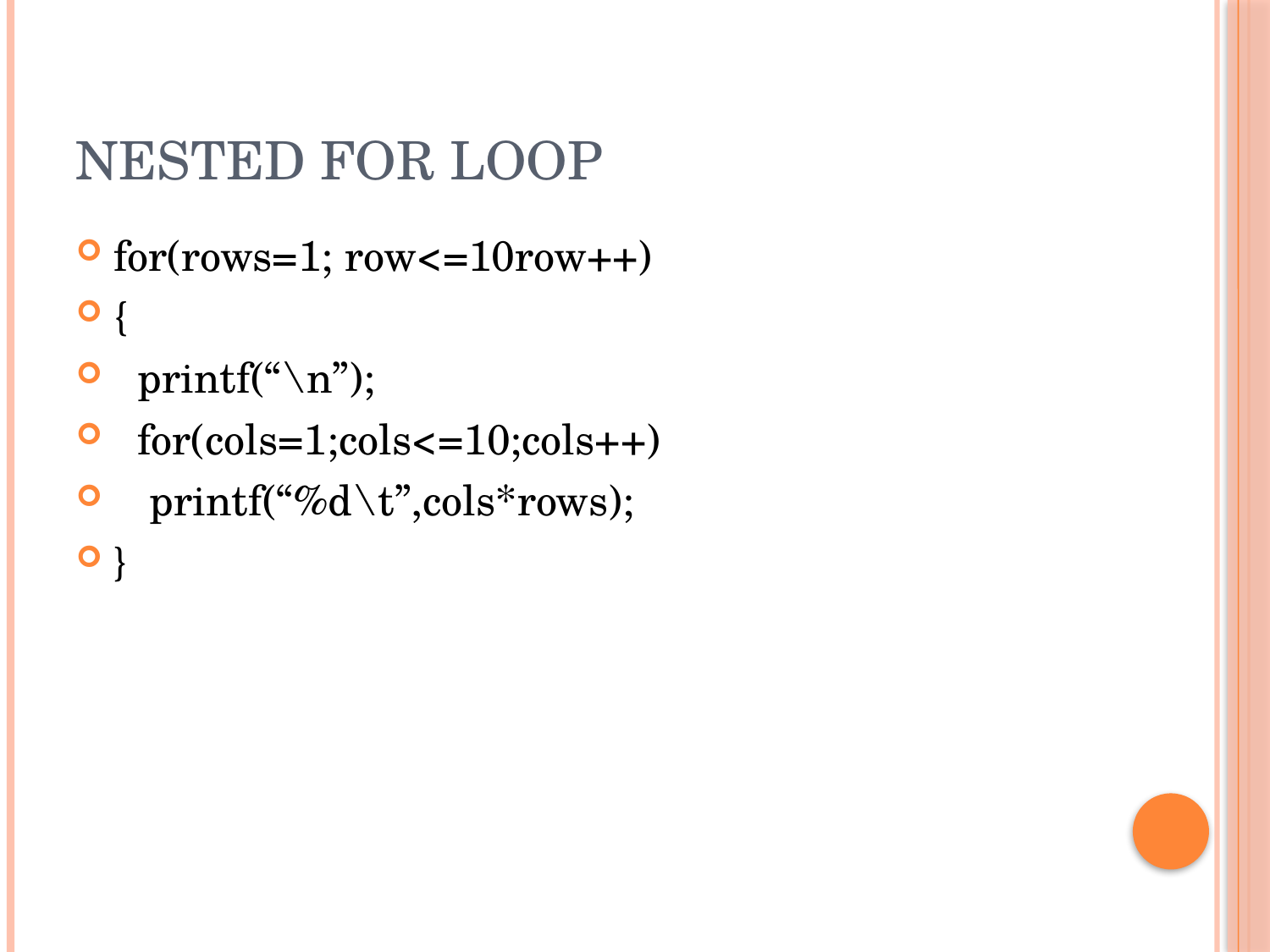

# Nested for loop
for(rows=1; row<=10row++)
{
  printf(“\n”);
  for(cols=1;cols<=10;cols++)
   printf(“%d\t”,cols*rows);
}